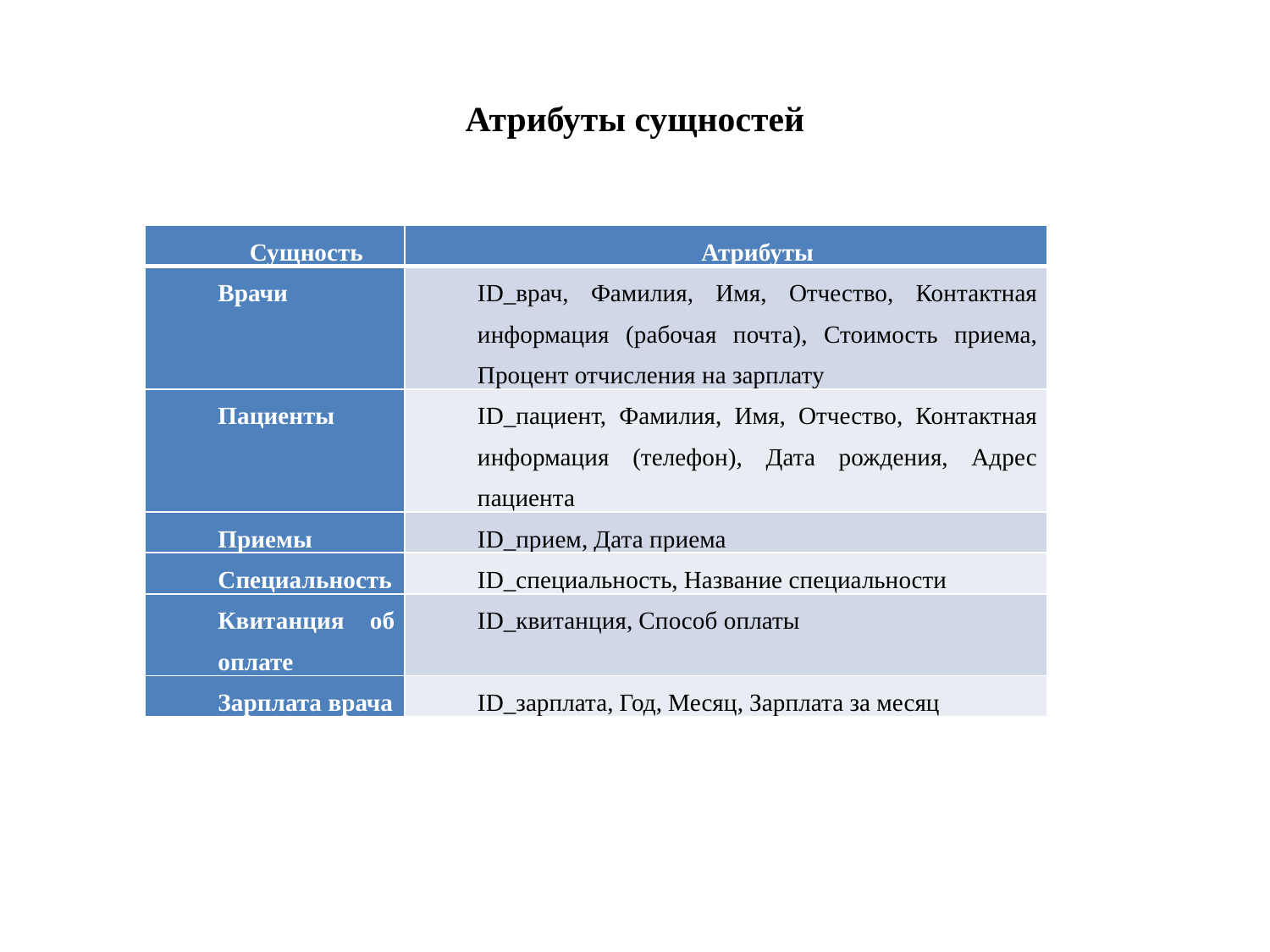

# Атрибуты сущностей
| Сущность | Атрибуты |
| --- | --- |
| Врачи | ID\_врач, Фамилия, Имя, Отчество, Контактная информация (рабочая почта), Стоимость приема, Процент отчисления на зарплату |
| Пациенты | ID\_пациент, Фамилия, Имя, Отчество, Контактная информация (телефон), Дата рождения, Адрес пациента |
| Приемы | ID\_прием, Дата приема |
| Специальность | ID\_специальность, Название специальности |
| Квитанция об оплате | ID\_квитанция, Способ оплаты |
| Зарплата врача | ID\_зарплата, Год, Месяц, Зарплата за месяц |